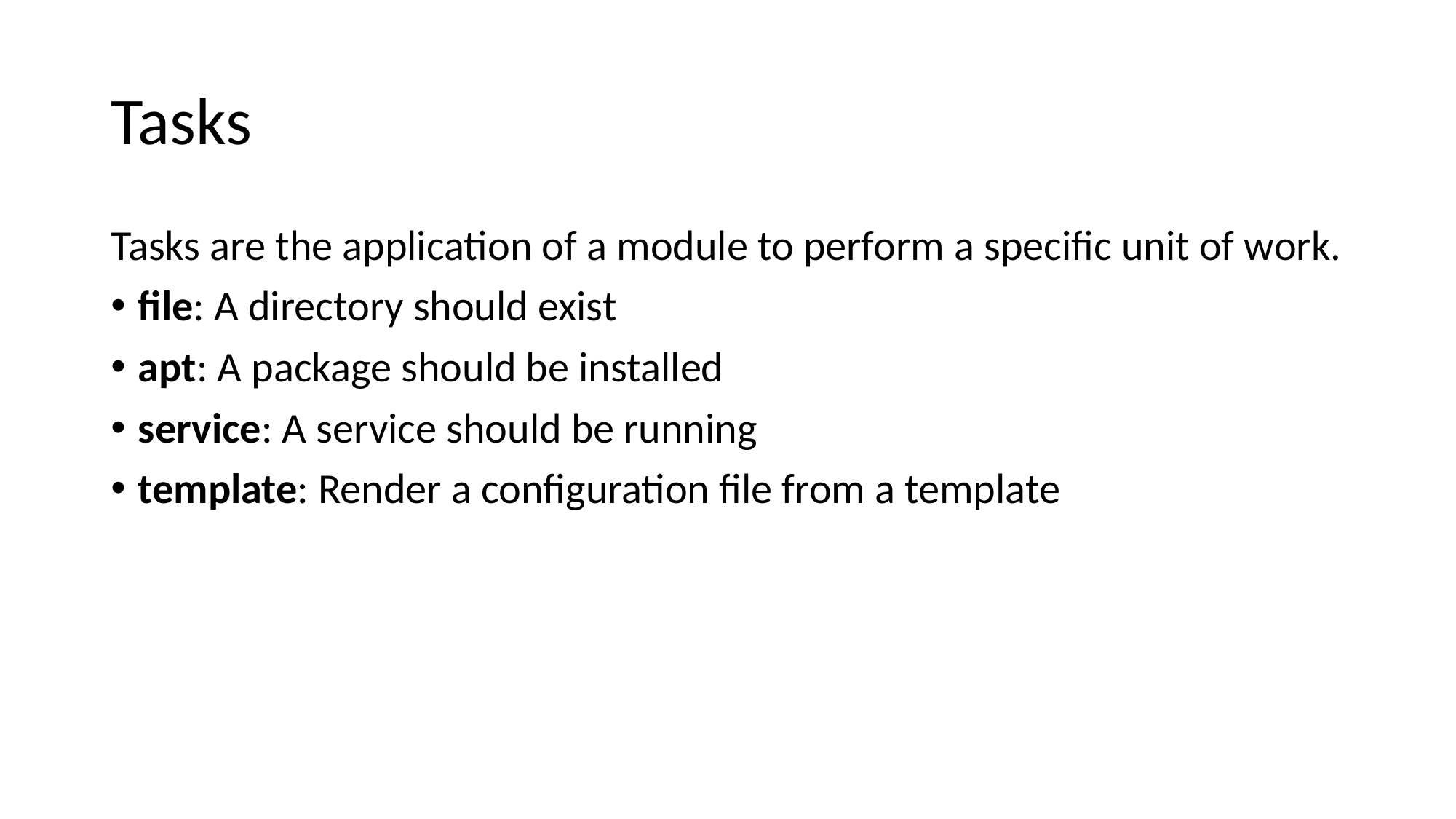

# Tasks
Tasks are the application of a module to perform a specific unit of work.
file: A directory should exist
apt: A package should be installed
service: A service should be running
template: Render a configuration file from a template